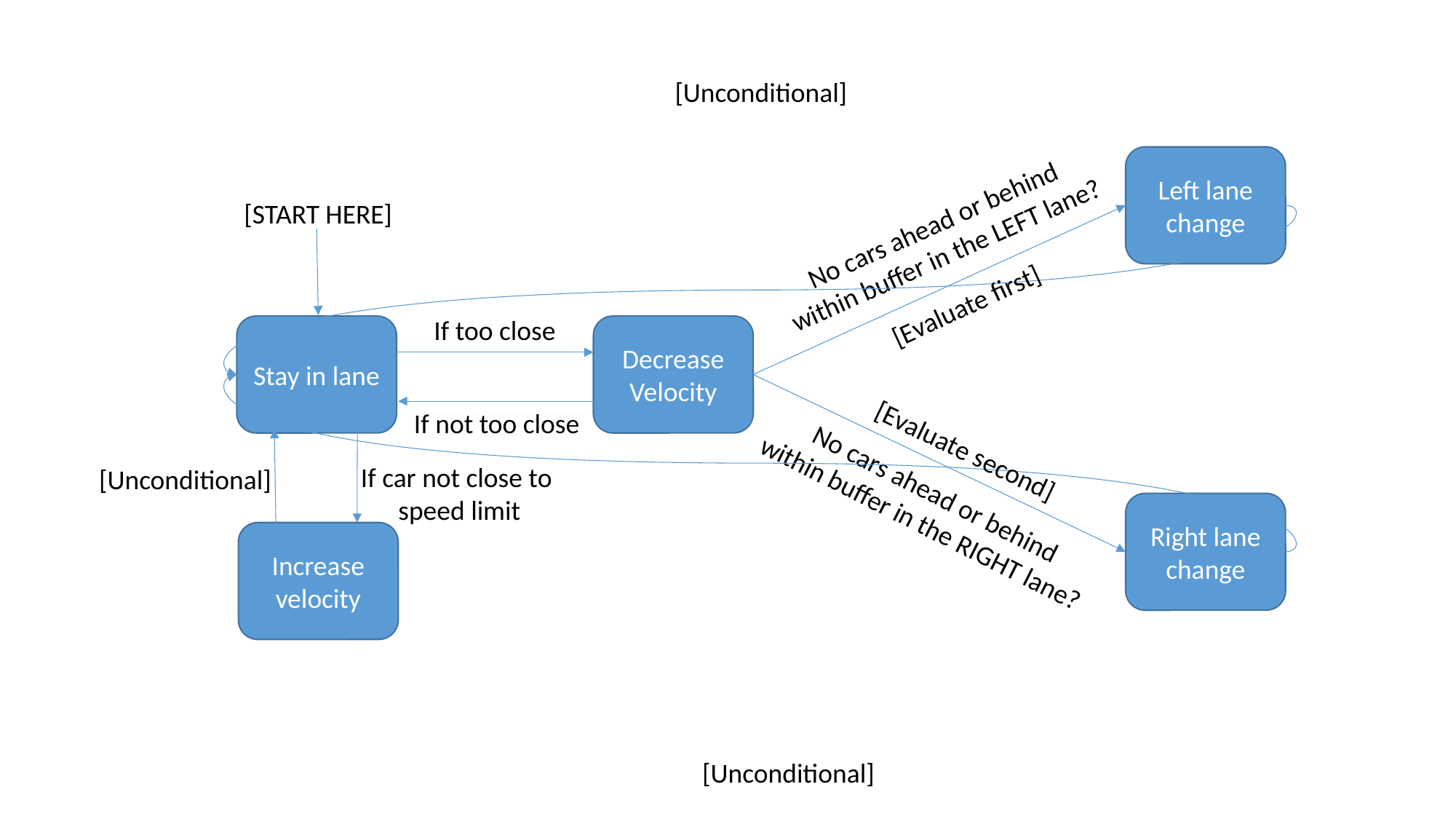

[Unconditional]
Left lane change
[START HERE]
No cars ahead or behind
within buffer in the LEFT lane?
[Evaluate first]
If too close
Decrease
Velocity
Stay in lane
If not too close
[Evaluate second]
If car not close to
speed limit
[Unconditional]
No cars ahead or behind
within buffer in the RIGHT lane?
Right lane change
Increase velocity
[Unconditional]